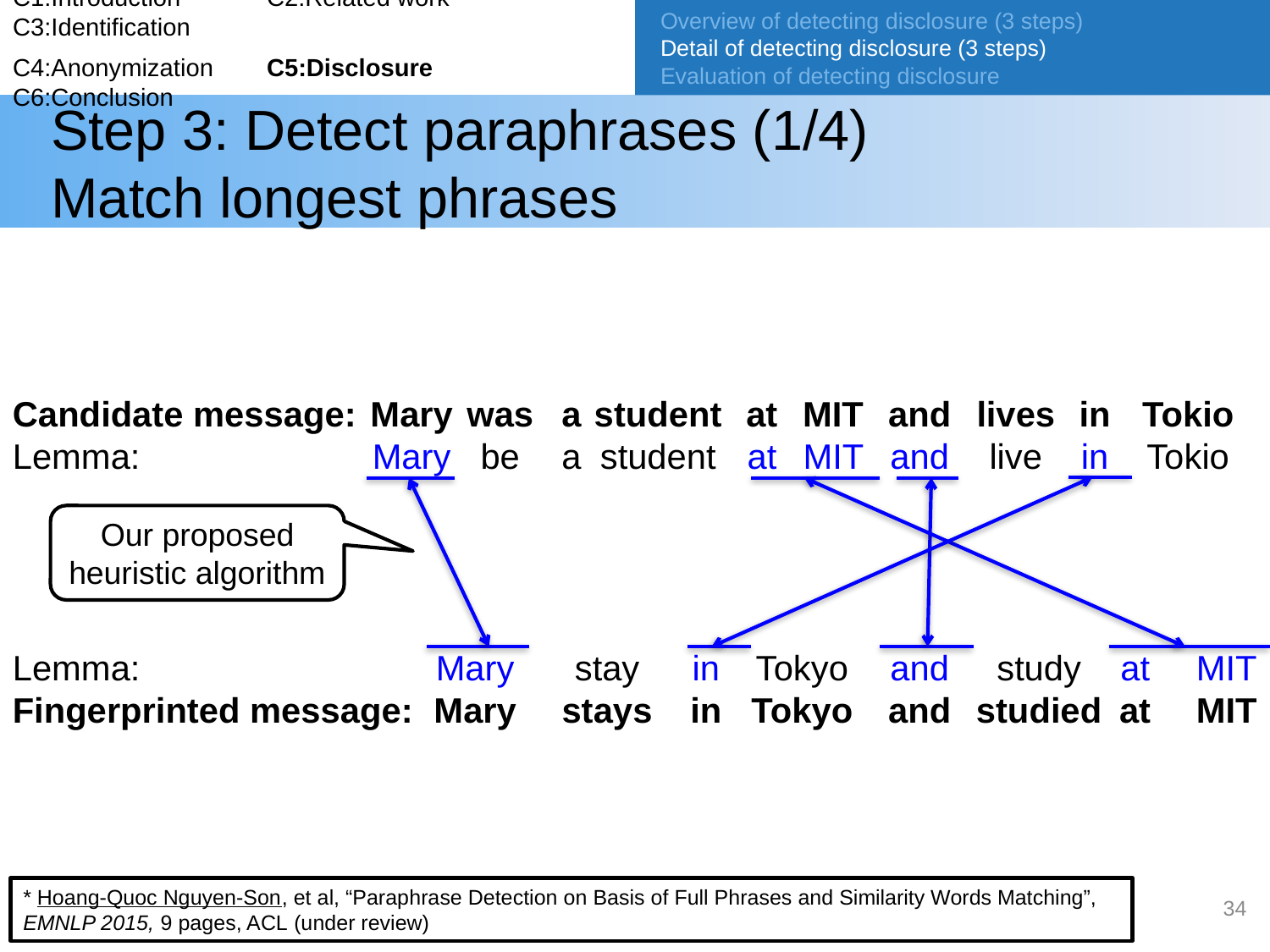

C1:Introduction	C2:Related work	C3:Identification
C4:Anonymization	C5:Disclosure 	C6:Conclusion
Overview of detecting disclosure (3 steps)
Detail of detecting disclosure (3 steps)
Evaluation of detecting disclosure
# Step 3: Detect paraphrases (1/4) Match longest phrases
Candidate message: 	Mary 	was 	a 	student 	at 	MIT 	and 	lives 	in 	Tokio
Lemma: 	Mary 	be 	a 	student 	at 	MIT 	and 	live 	in 	Tokio

Lemma: 	Mary 	stay	in 	Tokyo 	and 	study 	at 	MIT
Fingerprinted message: 	Mary 	stays	in 	Tokyo 	and 	studied 	at 	MIT
Our proposed heuristic algorithm
* Hoang-Quoc Nguyen-Son, et al, “Paraphrase Detection on Basis of Full Phrases and Similarity Words Matching”, EMNLP 2015, 9 pages, ACL (under review)
34